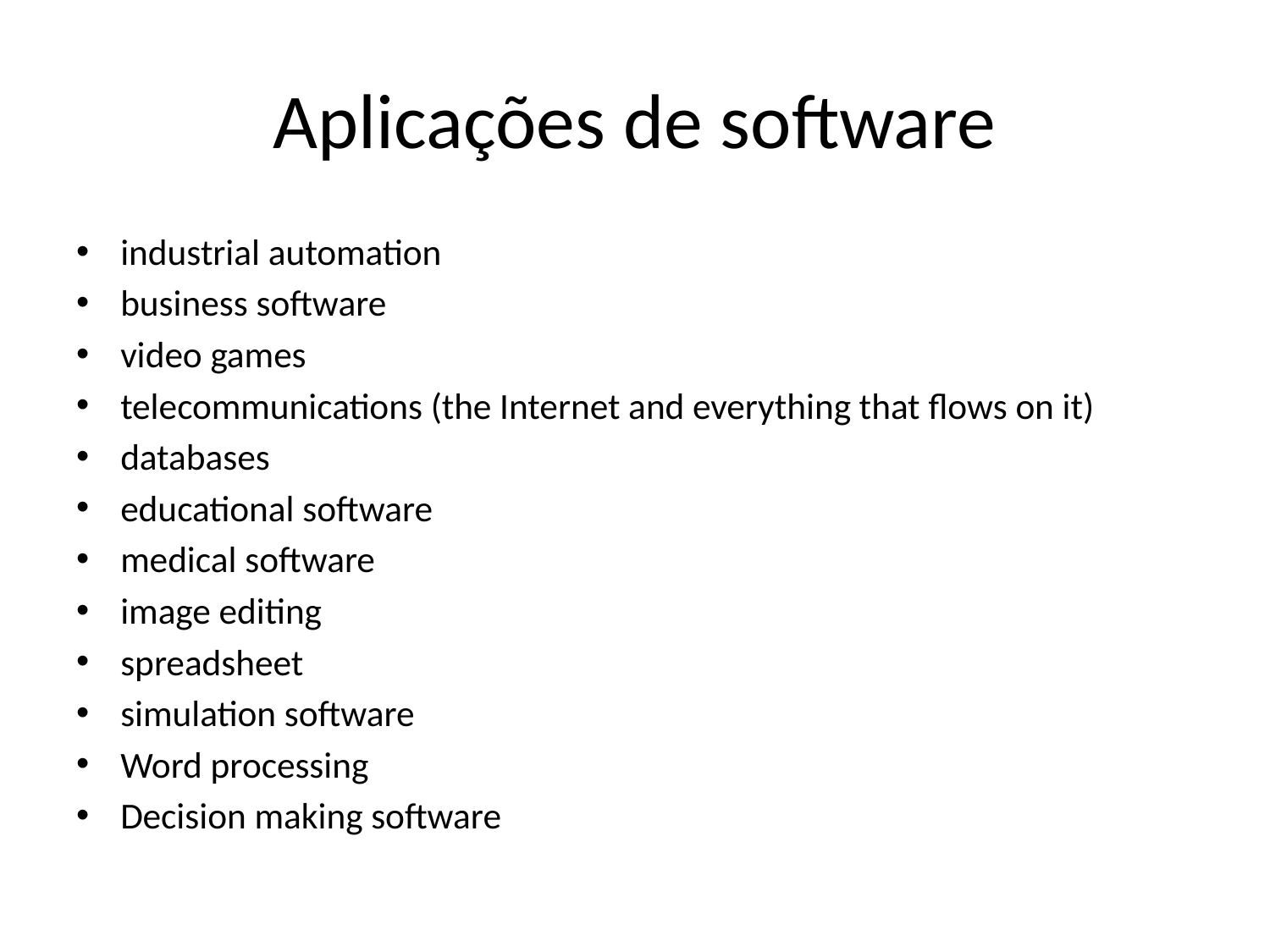

# Aplicações de software
industrial automation
business software
video games
telecommunications (the Internet and everything that flows on it)
databases
educational software
medical software
image editing
spreadsheet
simulation software
Word processing
Decision making software